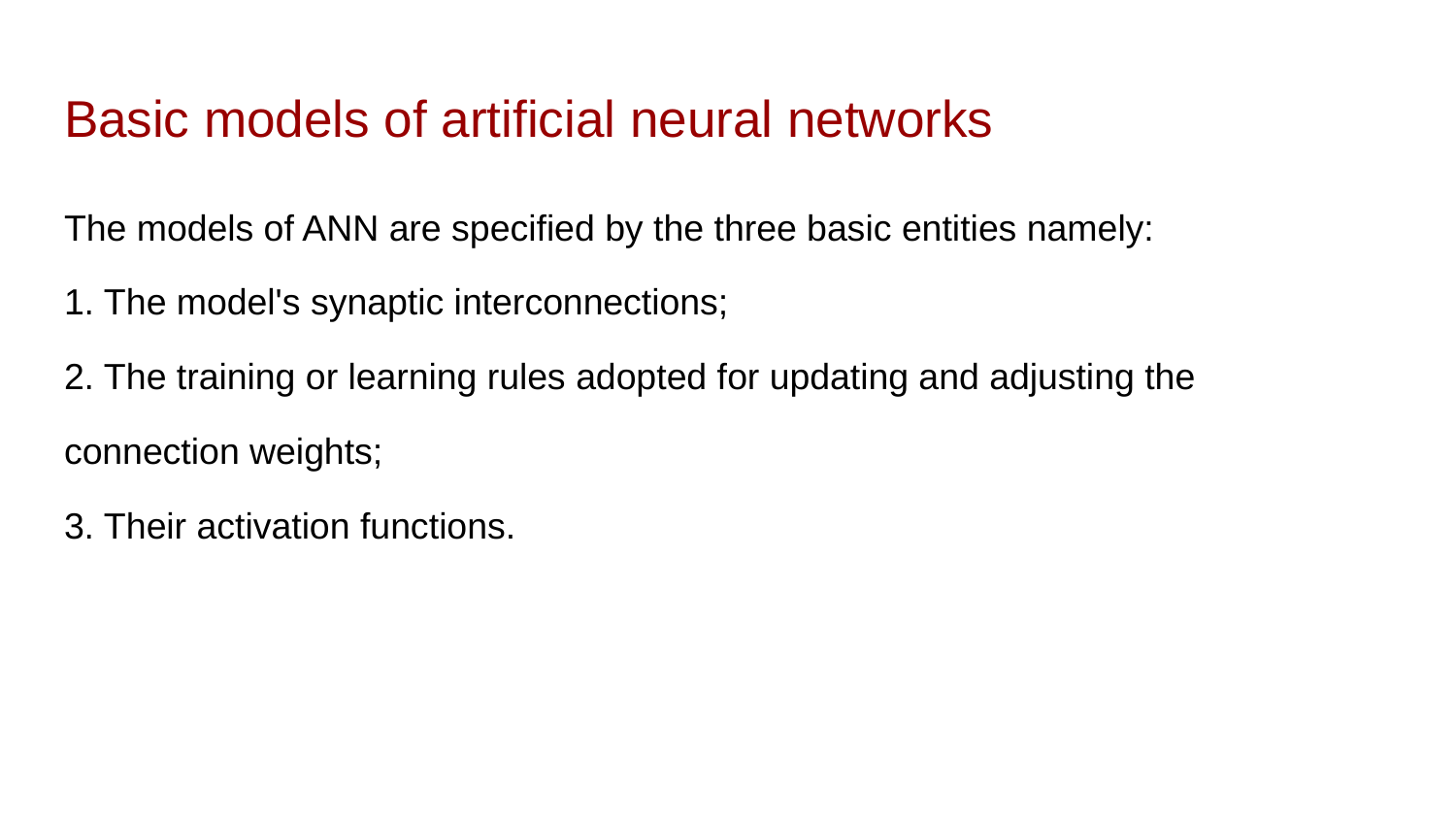

# Basic models of artificial neural networks
The models of ANN are specified by the three basic entities namely:
1. The model's synaptic interconnections;
2. The training or learning rules adopted for updating and adjusting the
connection weights;
3. Their activation functions.